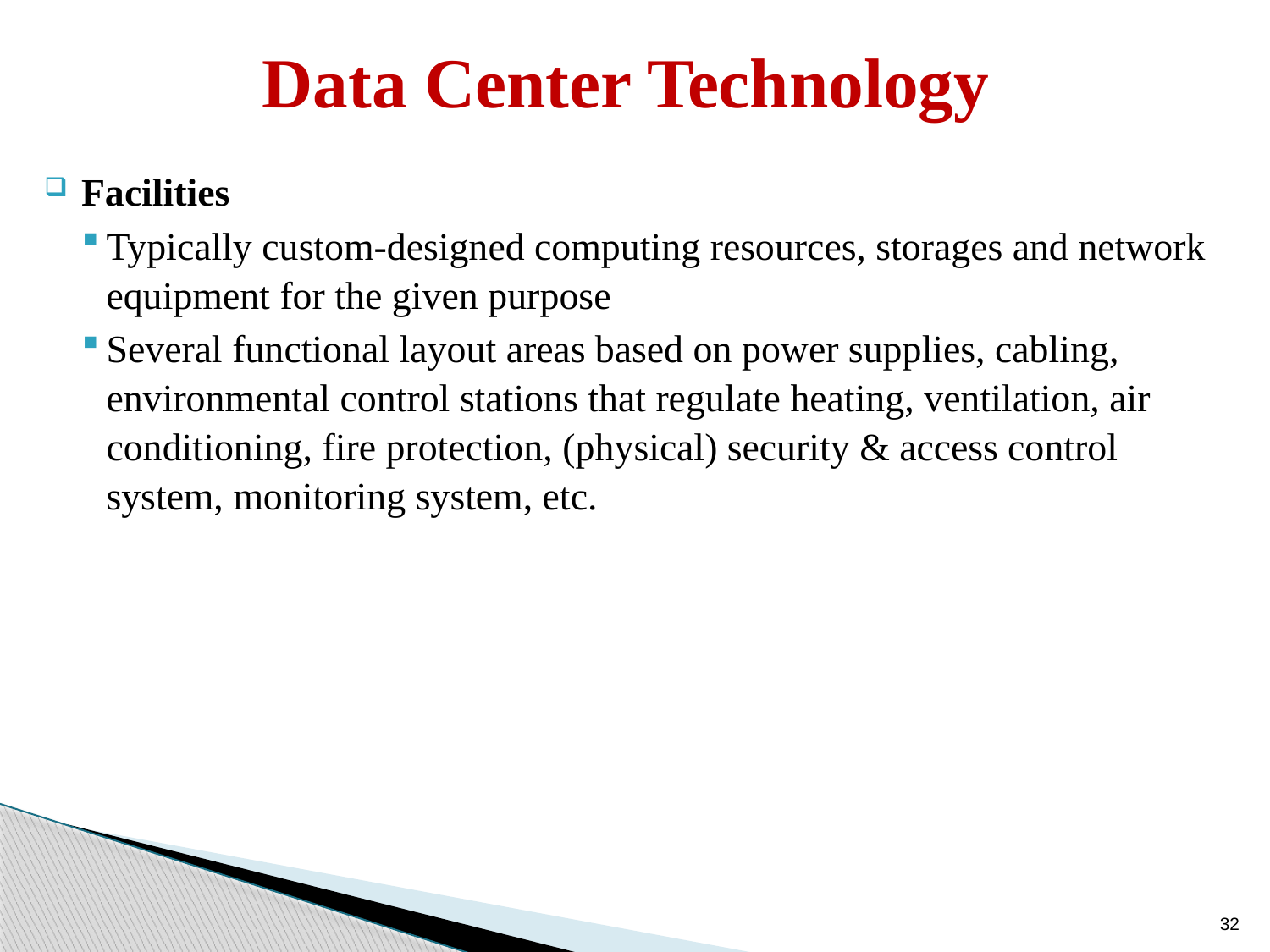

# Data Center Technology
Facilities
Typically custom-designed computing resources, storages and network equipment for the given purpose
Several functional layout areas based on power supplies, cabling, environmental control stations that regulate heating, ventilation, air conditioning, fire protection, (physical) security & access control system, monitoring system, etc.
32